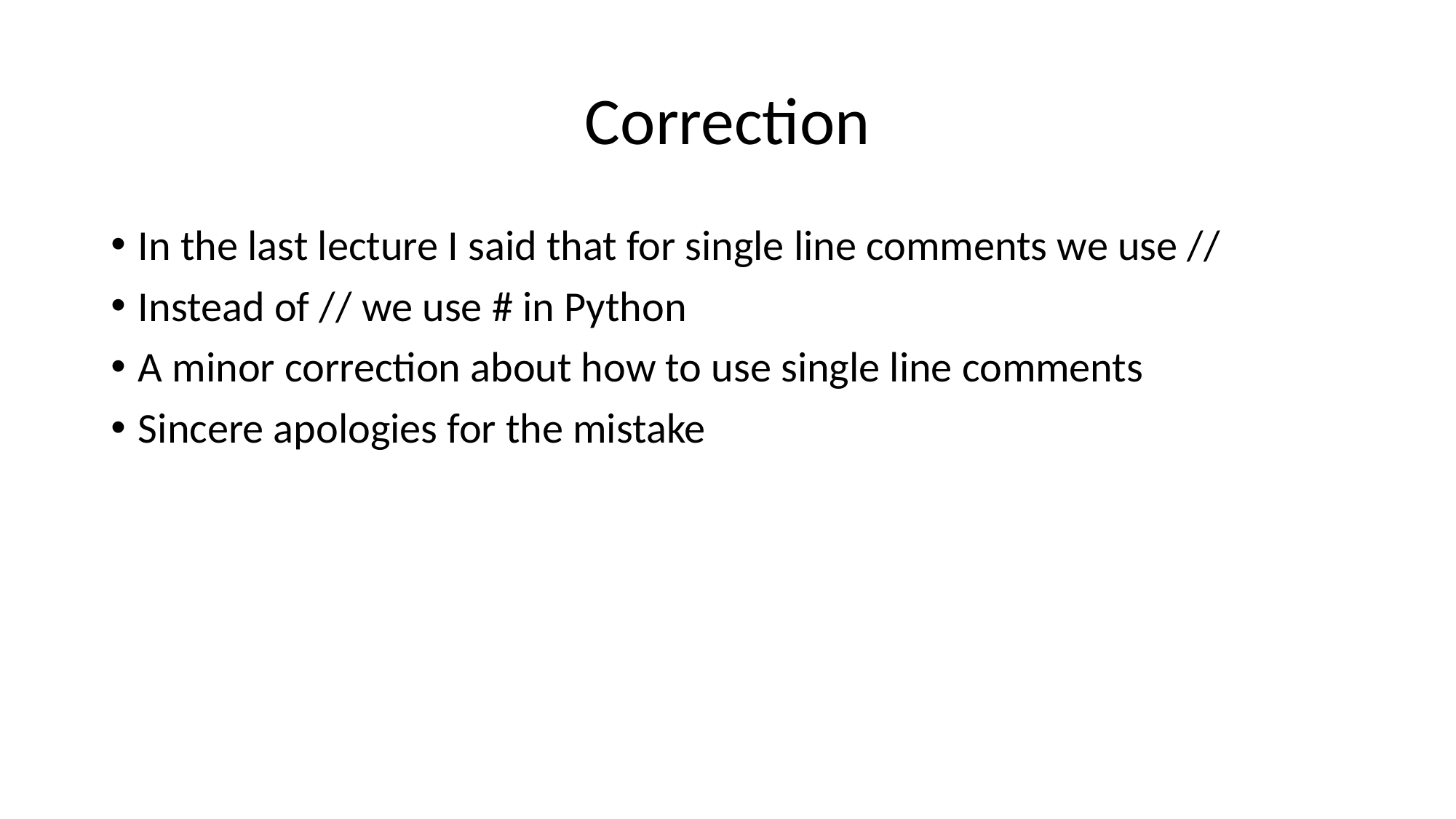

# Correction
In the last lecture I said that for single line comments we use //
Instead of // we use # in Python
A minor correction about how to use single line comments
Sincere apologies for the mistake